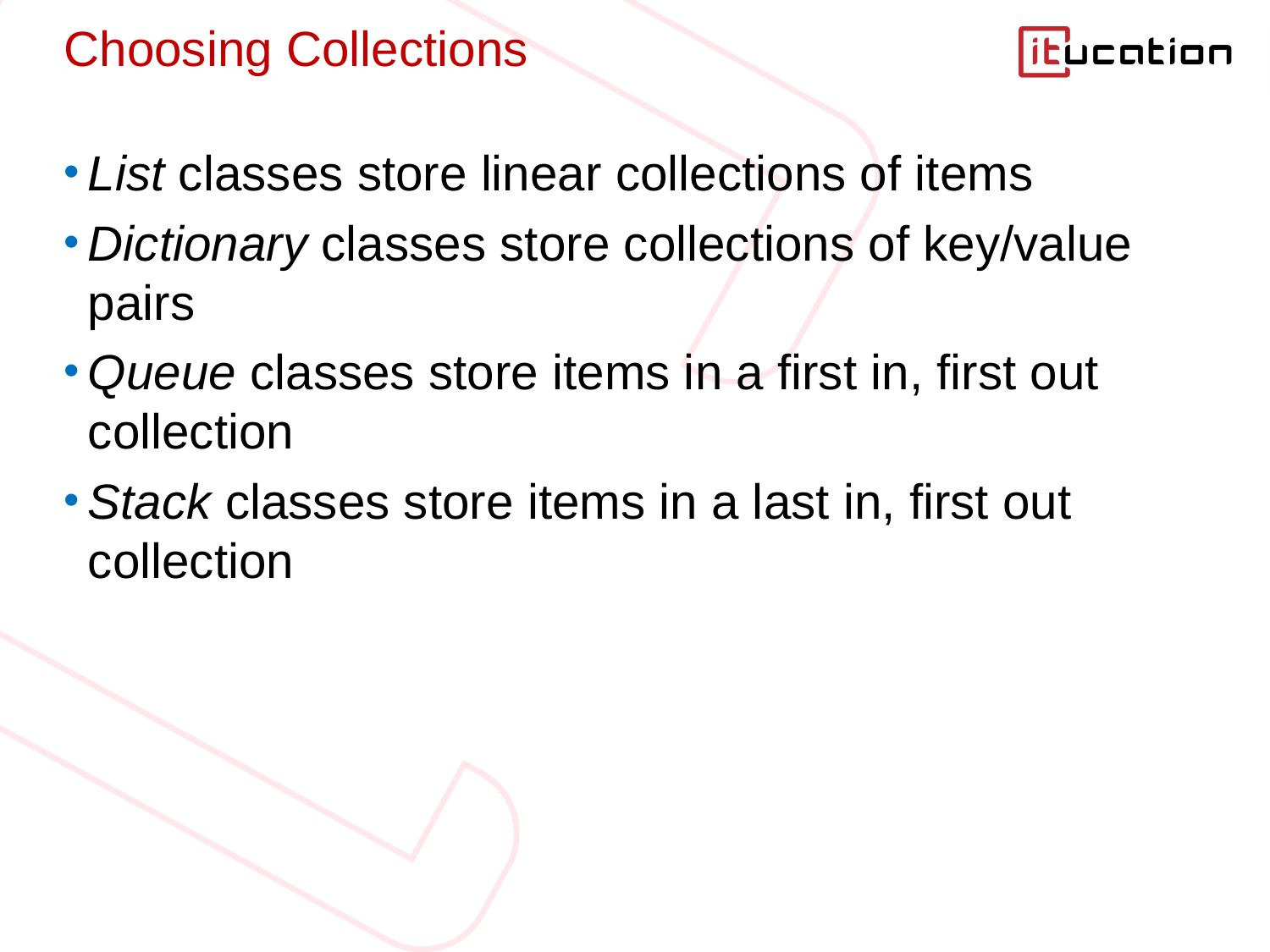

# Choosing Collections
List classes store linear collections of items
Dictionary classes store collections of key/value pairs
Queue classes store items in a first in, first out collection
Stack classes store items in a last in, first out collection